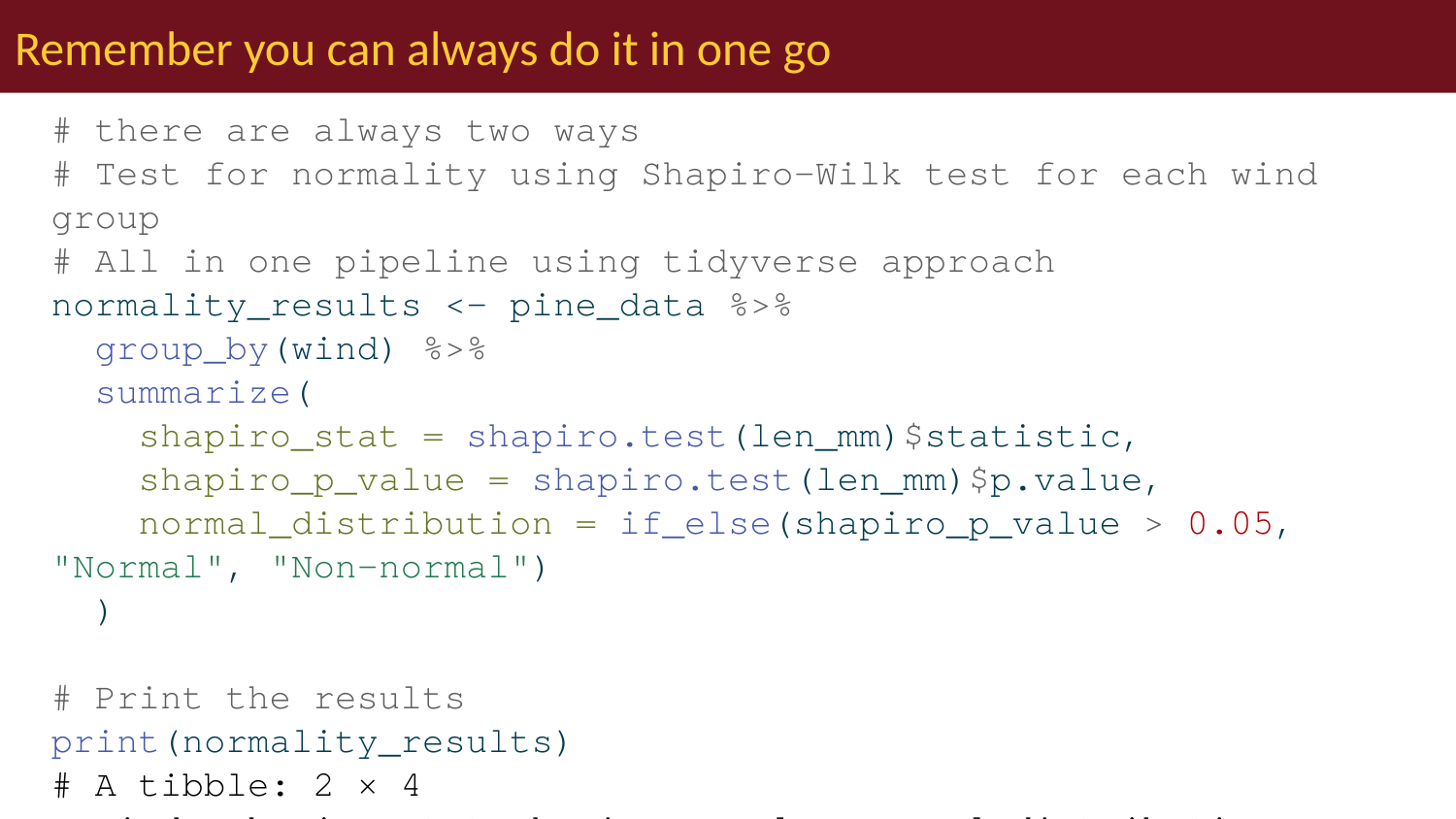

# Remember you can always do it in one go
# there are always two ways # Test for normality using Shapiro-Wilk test for each wind group # All in one pipeline using tidyverse approach normality_results <- pine_data %>% group_by(wind) %>% summarize( shapiro_stat = shapiro.test(len_mm)$statistic, shapiro_p_value = shapiro.test(len_mm)$p.value, normal_distribution = if_else(shapiro_p_value > 0.05, "Normal", "Non-normal") ) # Print the results print(normality_results)
# A tibble: 2 × 4
  wind  shapiro_stat shapiro_p_value normal_distribution
  <chr>        <dbl>           <dbl> <chr>
1 lee          0.955           0.343 Normal
2 wind         0.961           0.451 Normal